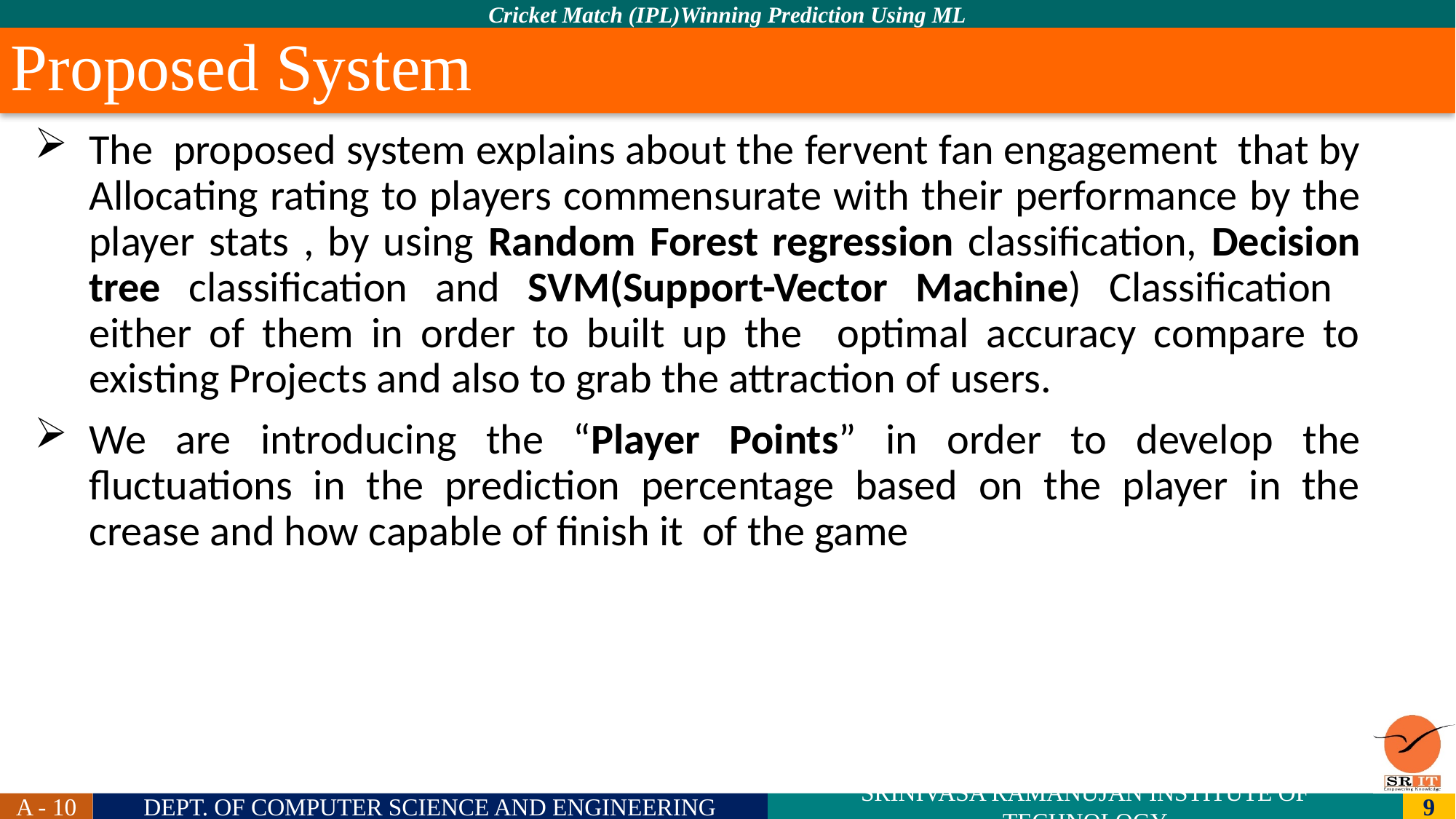

Proposed System
# The  proposed system explains about the fervent fan engagement  that by Allocating rating to players commensurate with their performance by the player stats , by using Random Forest regression classification, Decision tree classification and SVM(Support-Vector Machine) Classification  either of them in order to built up the  optimal accuracy compare to existing Projects and also to grab the attraction of users.
We are introducing the “Player Points” in order to develop the fluctuations in the prediction percentage based on the player in the crease and how capable of finish it  of the game